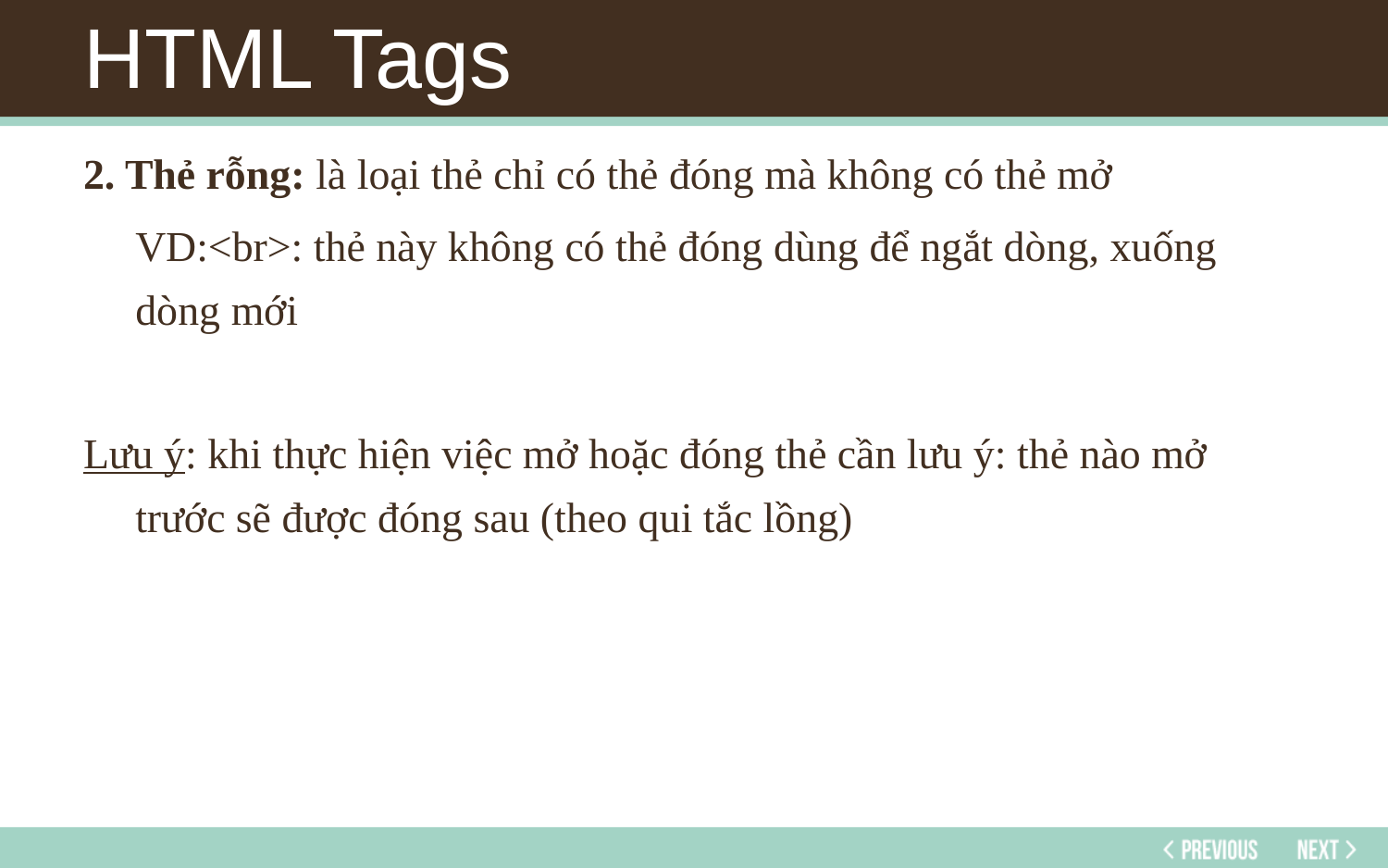

# HTML Tags
2. Thẻ rỗng: là loại thẻ chỉ có thẻ đóng mà không có thẻ mở
	VD:<br>: thẻ này không có thẻ đóng dùng để ngắt dòng, xuống dòng mới

Lưu ý: khi thực hiện việc mở hoặc đóng thẻ cần lưu ý: thẻ nào mở trước sẽ được đóng sau (theo qui tắc lồng)